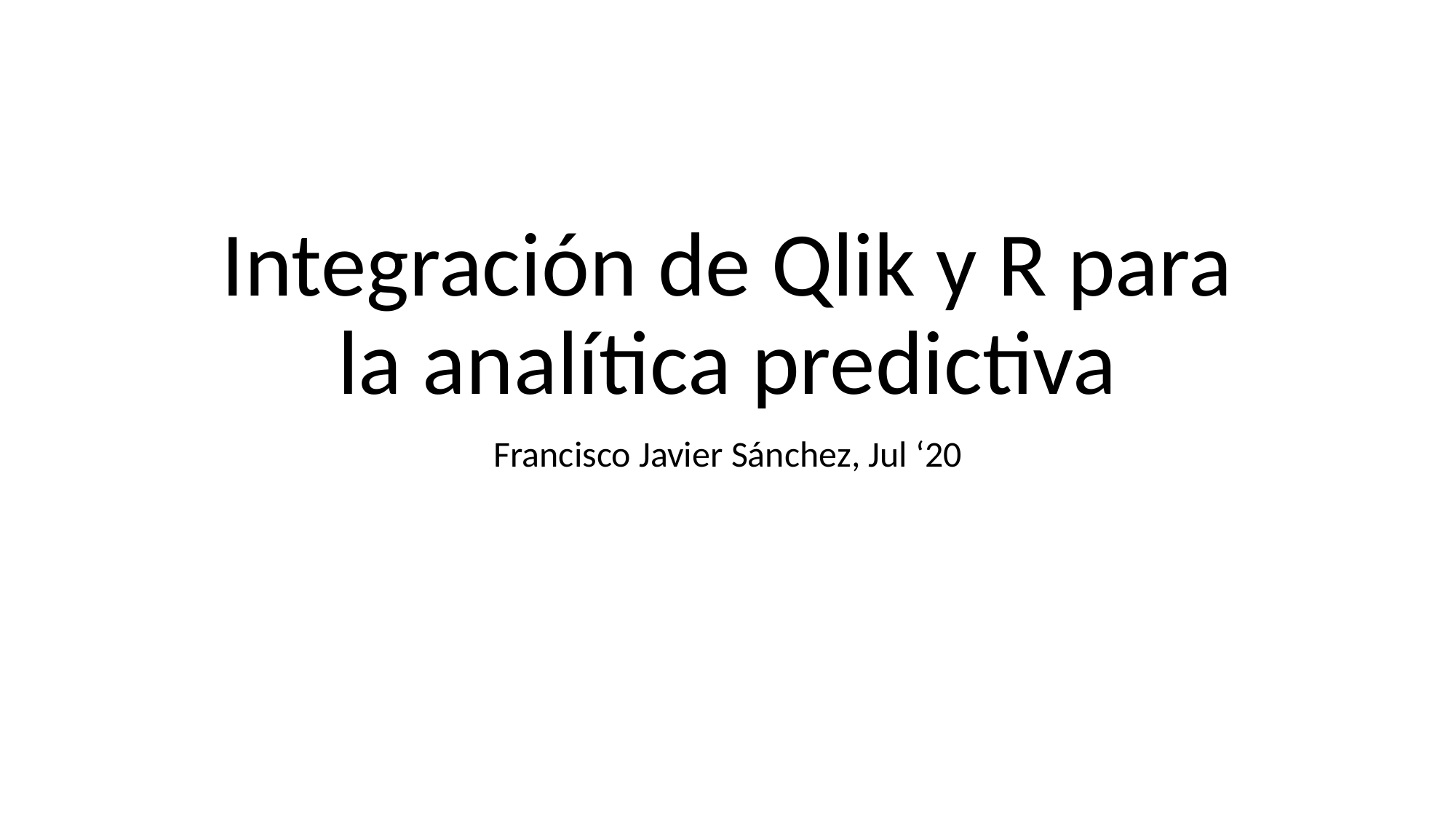

# Integración de Qlik y R para la analítica predictiva
Francisco Javier Sánchez, Jul ‘20